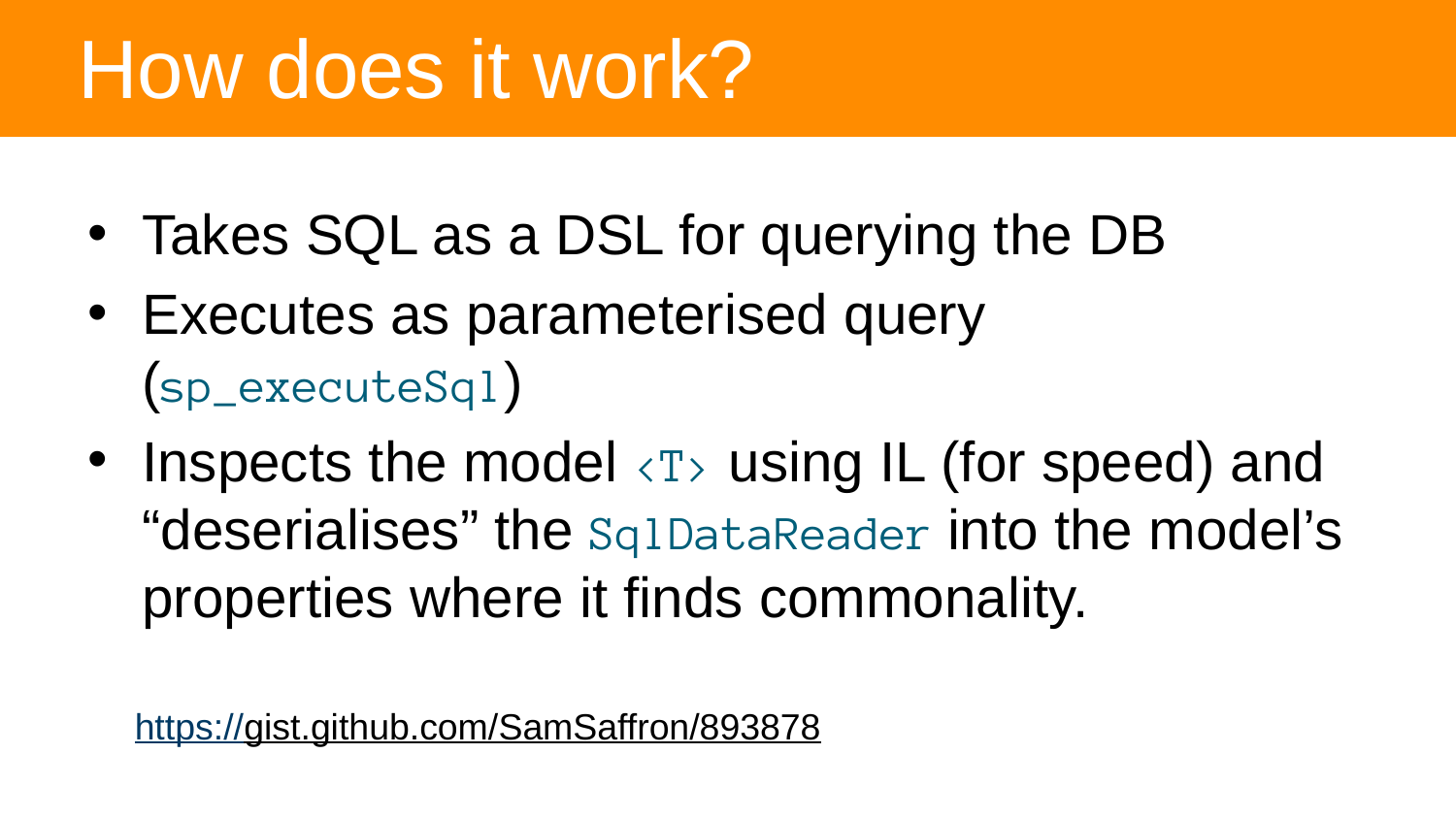

# How does it work?
Takes SQL as a DSL for querying the DB
Executes as parameterised query (sp_executeSql)
Inspects the model <T> using IL (for speed) and “deserialises” the SqlDataReader into the model’s properties where it finds commonality.
https://gist.github.com/SamSaffron/893878